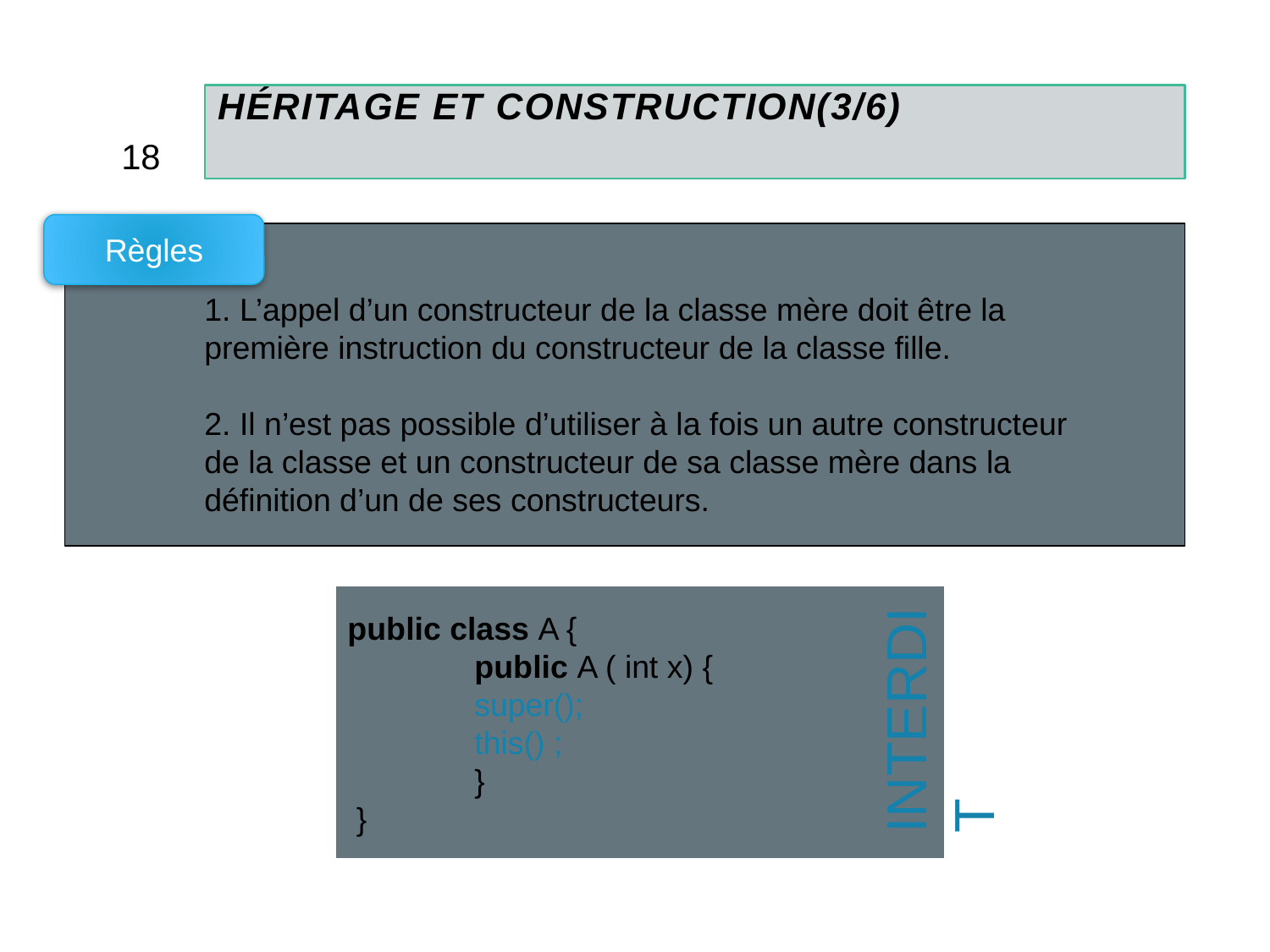

# Héritage et construction(3/6)
18
Règles

	1. L’appel d’un constructeur de la classe mère doit être la
	première instruction du constructeur de la classe fille.

	2. Il n’est pas possible d’utiliser à la fois un autre constructeur
	de la classe et un constructeur de sa classe mère dans la
	définition d’un de ses constructeurs.

public class A {
	public A ( int x) {
 	super();
 	this() ;
	}
 }
INTERDIT
18